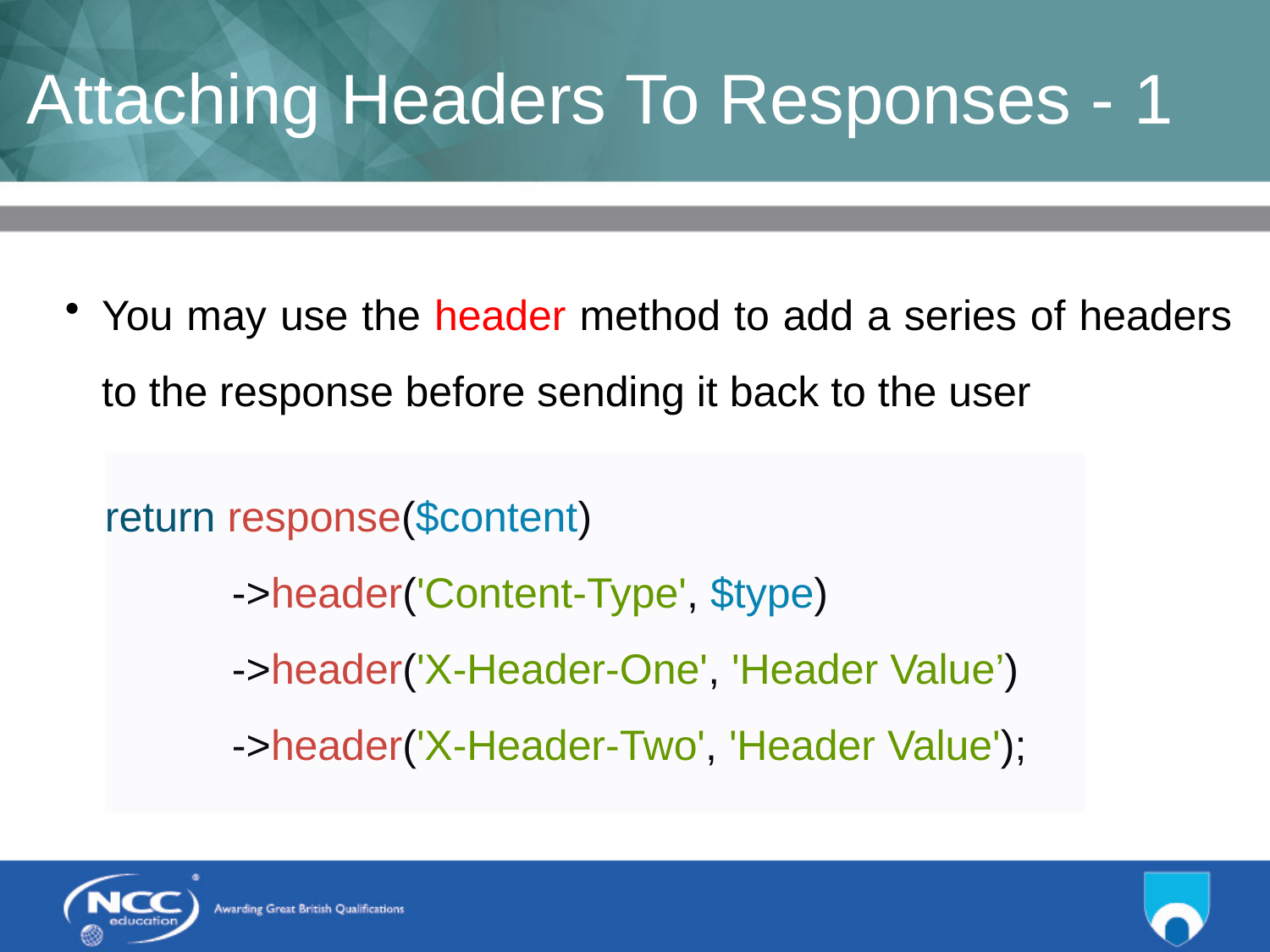

# Attaching Headers To Responses - 1
You may use the header method to add a series of headers to the response before sending it back to the user
return response($content)
	->header('Content-Type', $type)
	->header('X-Header-One', 'Header Value’)
	->header('X-Header-Two', 'Header Value');